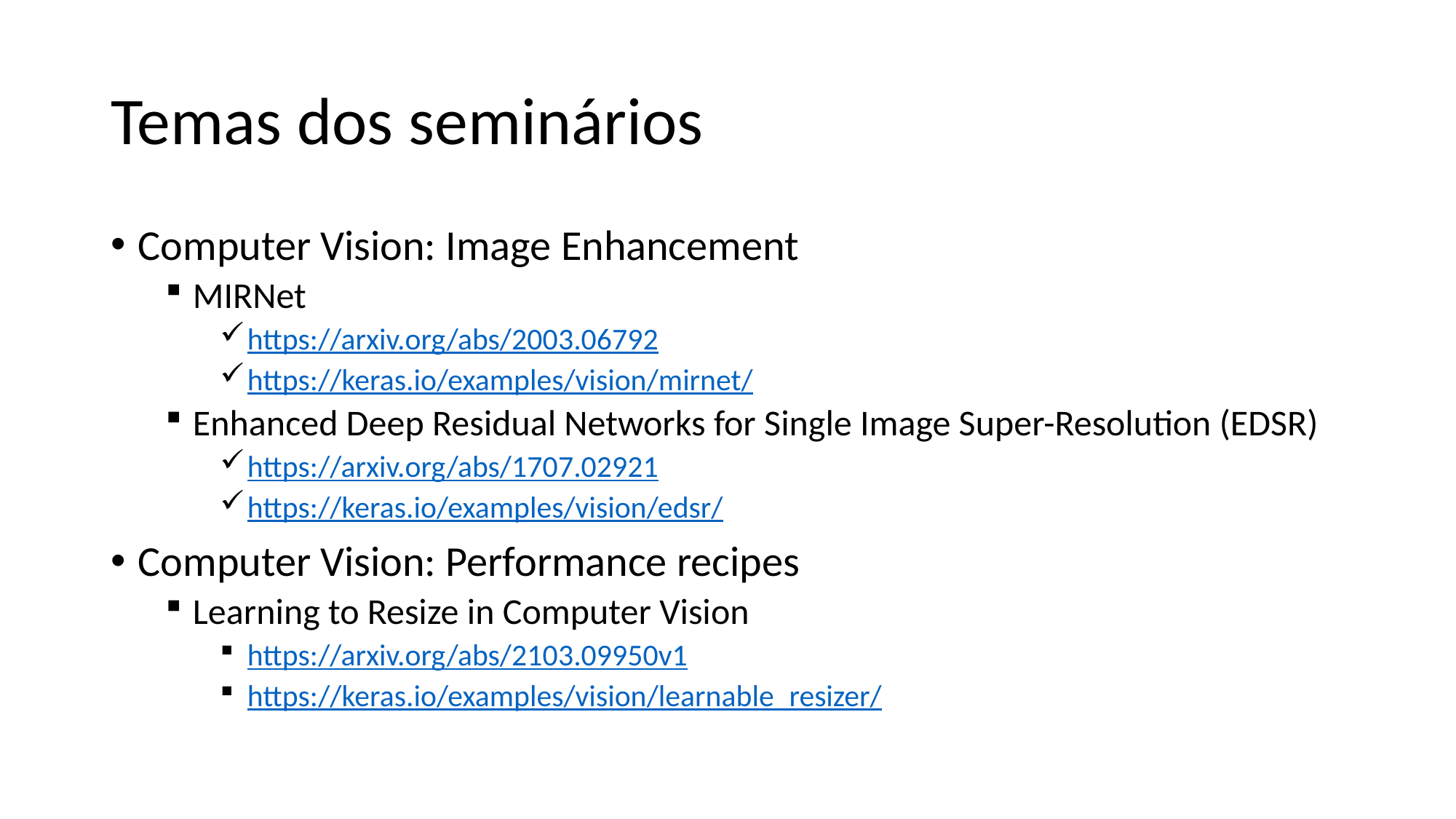

# Temas dos seminários
Computer Vision: Image Enhancement
MIRNet
https://arxiv.org/abs/2003.06792
https://keras.io/examples/vision/mirnet/
Enhanced Deep Residual Networks for Single Image Super-Resolution (EDSR)
https://arxiv.org/abs/1707.02921
https://keras.io/examples/vision/edsr/
Computer Vision: Performance recipes
Learning to Resize in Computer Vision
https://arxiv.org/abs/2103.09950v1
https://keras.io/examples/vision/learnable_resizer/